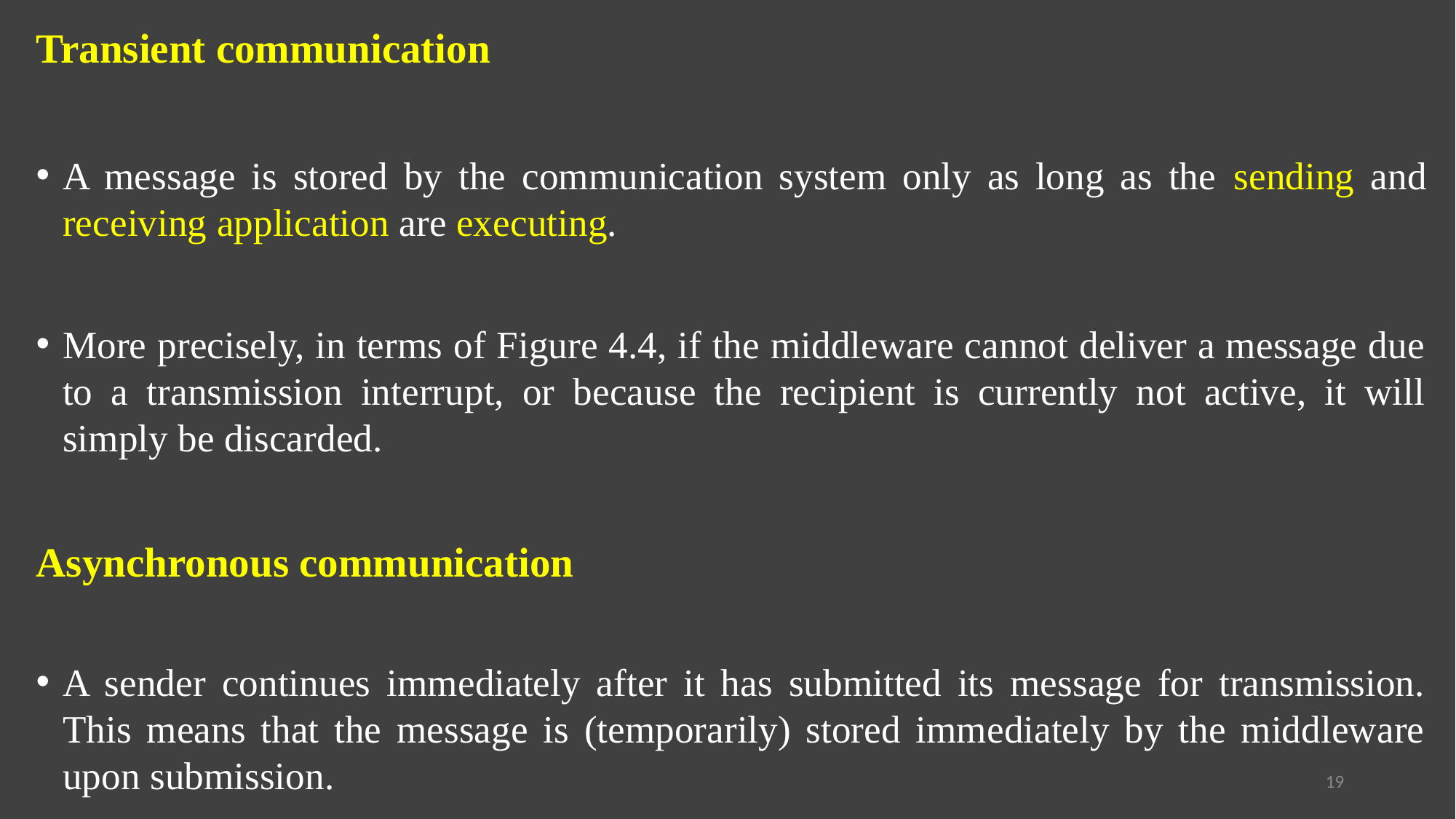

Transient communication

A message is stored by the communication system only as long as the sending and receiving application are executing.

More precisely, in terms of Figure 4.4, if the middleware cannot deliver a message due to a transmission interrupt, or because the recipient is currently not active, it will simply be discarded.

Asynchronous communication

A sender continues immediately after it has submitted its message for transmission. This means that the message is (temporarily) stored immediately by the middleware upon submission.

19